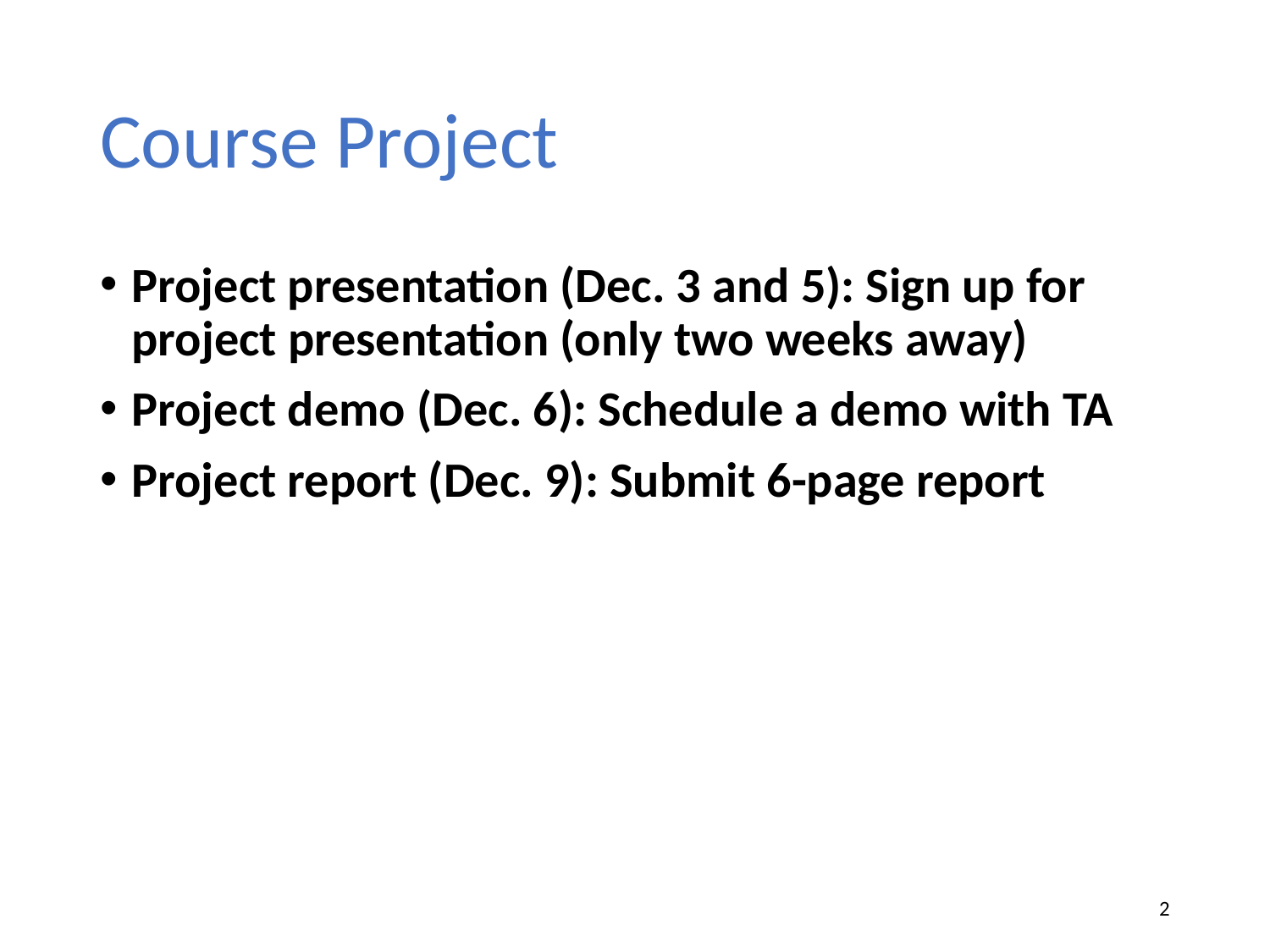

# Course Project
Project presentation (Dec. 3 and 5): Sign up for project presentation (only two weeks away)
Project demo (Dec. 6): Schedule a demo with TA
Project report (Dec. 9): Submit 6-page report
2